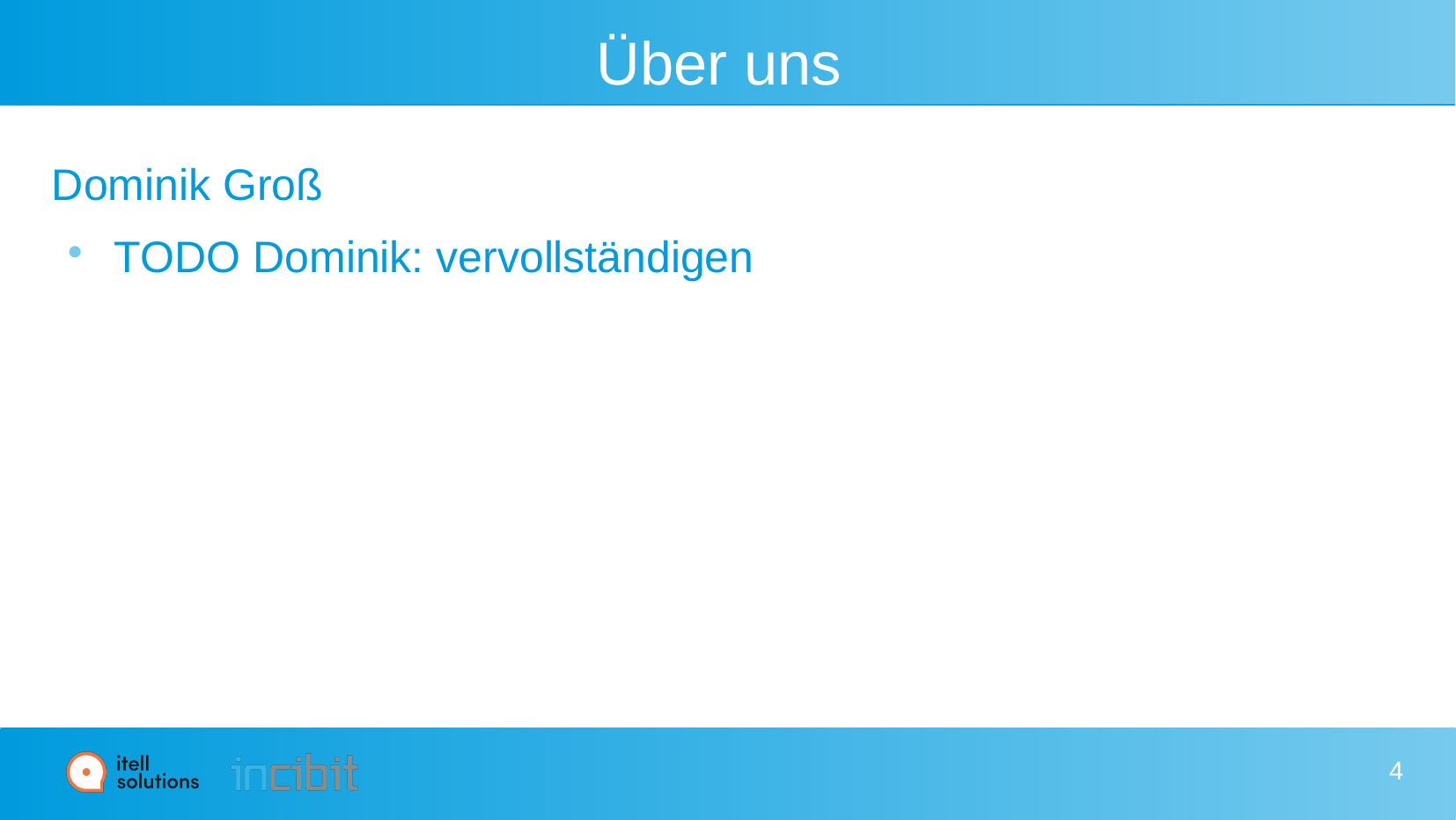

# Über uns
Dominik Groß
TODO Dominik: vervollständigen
4